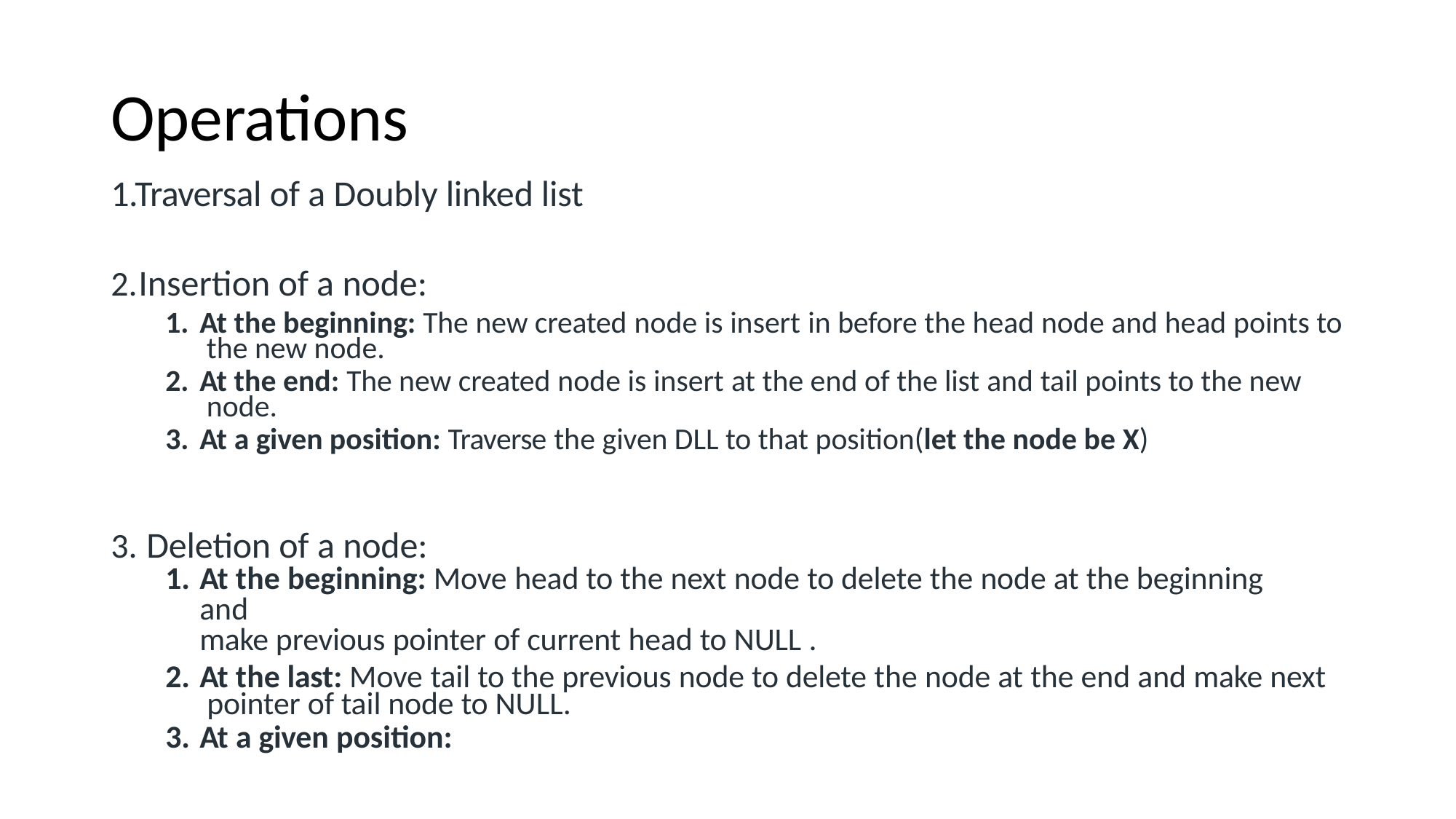

# Operations
1.Traversal of a Doubly linked list
Insertion of a node:
At the beginning: The new created node is insert in before the head node and head points to  the new node.
At the end: The new created node is insert at the end of the list and tail points to the new  node.
At a given position: Traverse the given DLL to that position(let the node be X)

Deletion of a node:
At the beginning: Move head to the next node to delete the node at the beginning and
make previous pointer of current head to NULL .
At the last: Move tail to the previous node to delete the node at the end and make next  pointer of tail node to NULL.
At a given position: